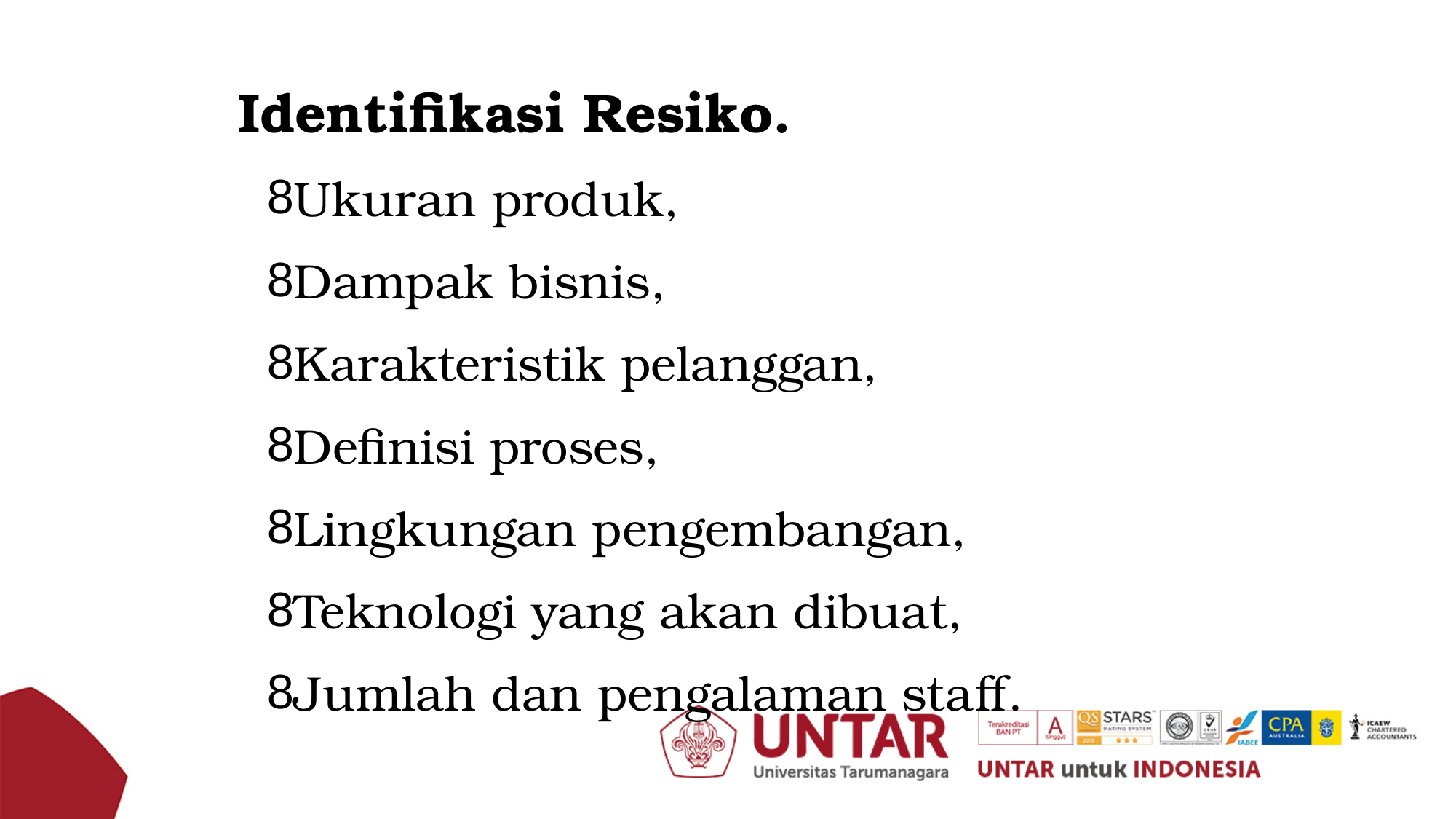

Identifikasi Resiko.
Ukuran produk,
Dampak bisnis,
Karakteristik pelanggan,
Definisi proses,
Lingkungan pengembangan,
Teknologi yang akan dibuat,
Jumlah dan pengalaman staff.